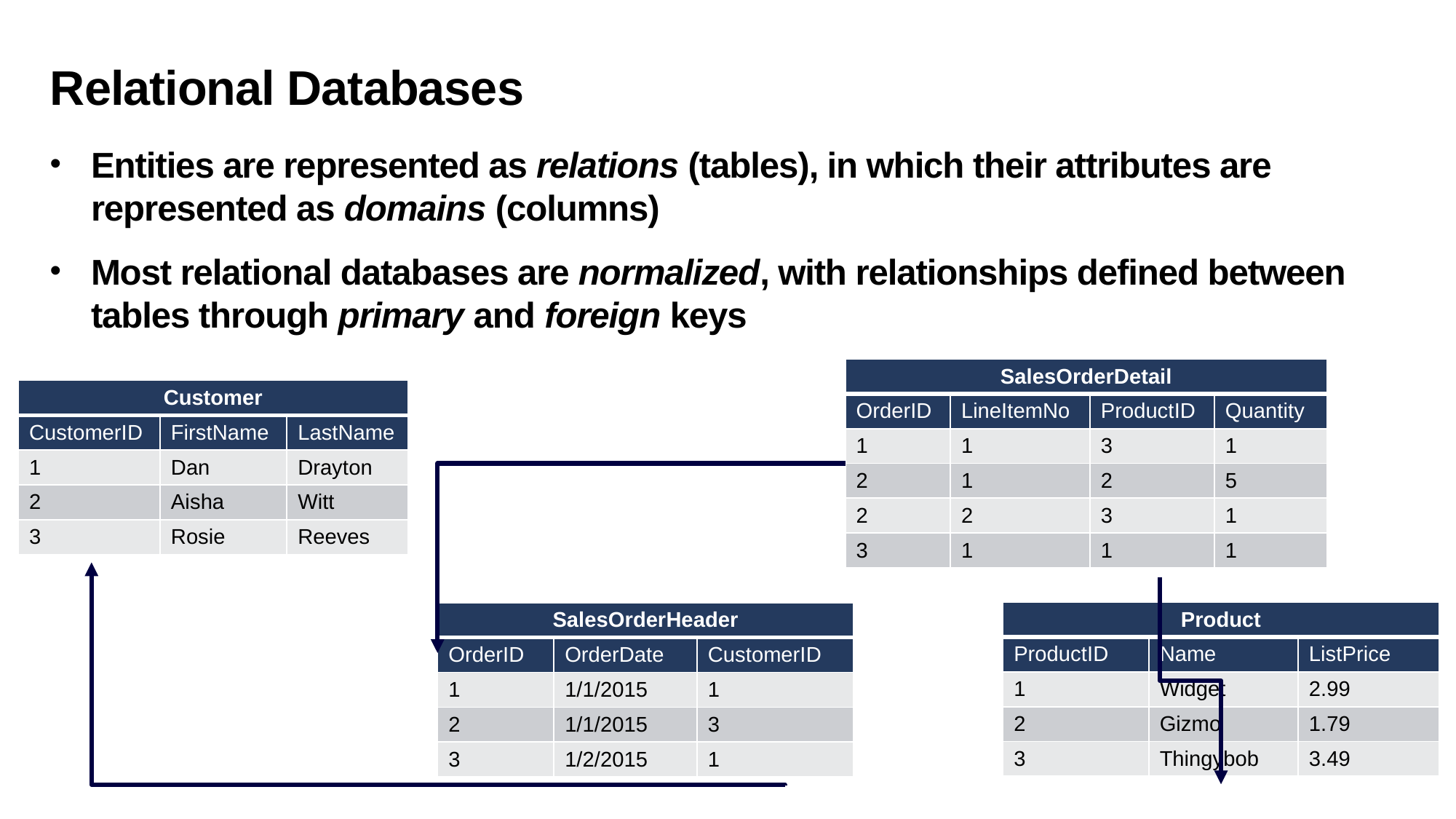

# Relational Databases
Entities are represented as relations (tables), in which their attributes are represented as domains (columns)
Most relational databases are normalized, with relationships defined between tables through primary and foreign keys
| SalesOrderDetail |  |  |  |
| --- | --- | --- | --- |
| OrderID | LineItemNo | ProductID | Quantity |
| 1 | 1 | 3 | 1 |
| 2 | 1 | 2 | 5 |
| 2 | 2 | 3 | 1 |
| 3 | 1 | 1 | 1 |
| Customer |  |  |
| --- | --- | --- |
| CustomerID | FirstName | LastName |
| 1 | Dan | Drayton |
| 2 | Aisha | Witt |
| 3 | Rosie | Reeves |

| Product |  |  |
| --- | --- | --- |
| ProductID | Name | ListPrice |
| 1 | Widget | 2.99 |
| 2 | Gizmo | 1.79 |
| 3 | Thingybob | 3.49 |
| SalesOrderHeader |  |  |
| --- | --- | --- |
| OrderID | OrderDate | CustomerID |
| 1 | 1/1/2015 | 1 |
| 2 | 1/1/2015 | 3 |
| 3 | 1/2/2015 | 1 |